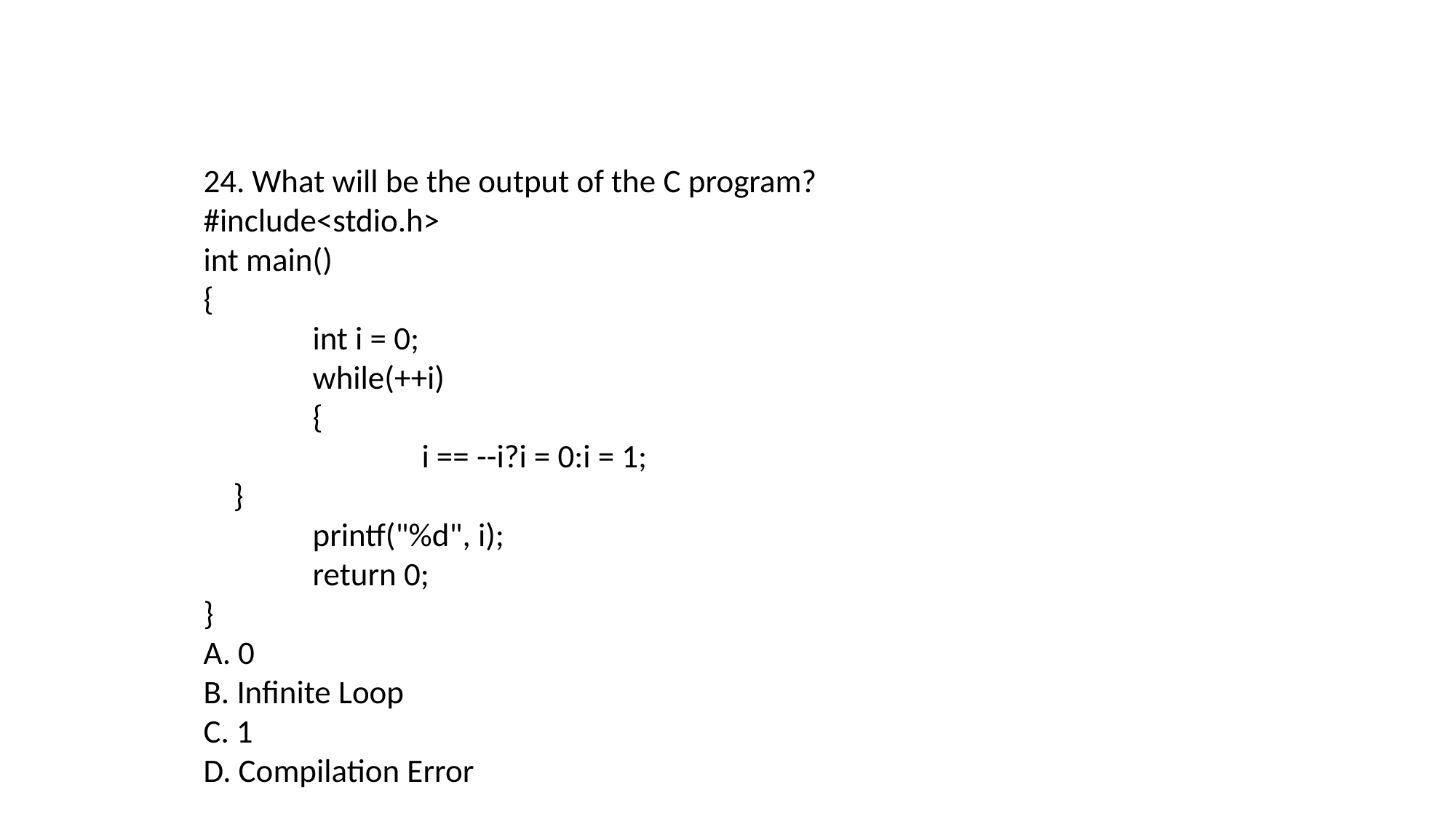

24. What will be the output of the C program?
#include<stdio.h>
int main()
{
	int i = 0;
	while(++i)
	{
		i == --i?i = 0:i = 1;
    }
	printf("%d", i);
	return 0;
}
A. 0
B. Infinite Loop
C. 1
D. Compilation Error